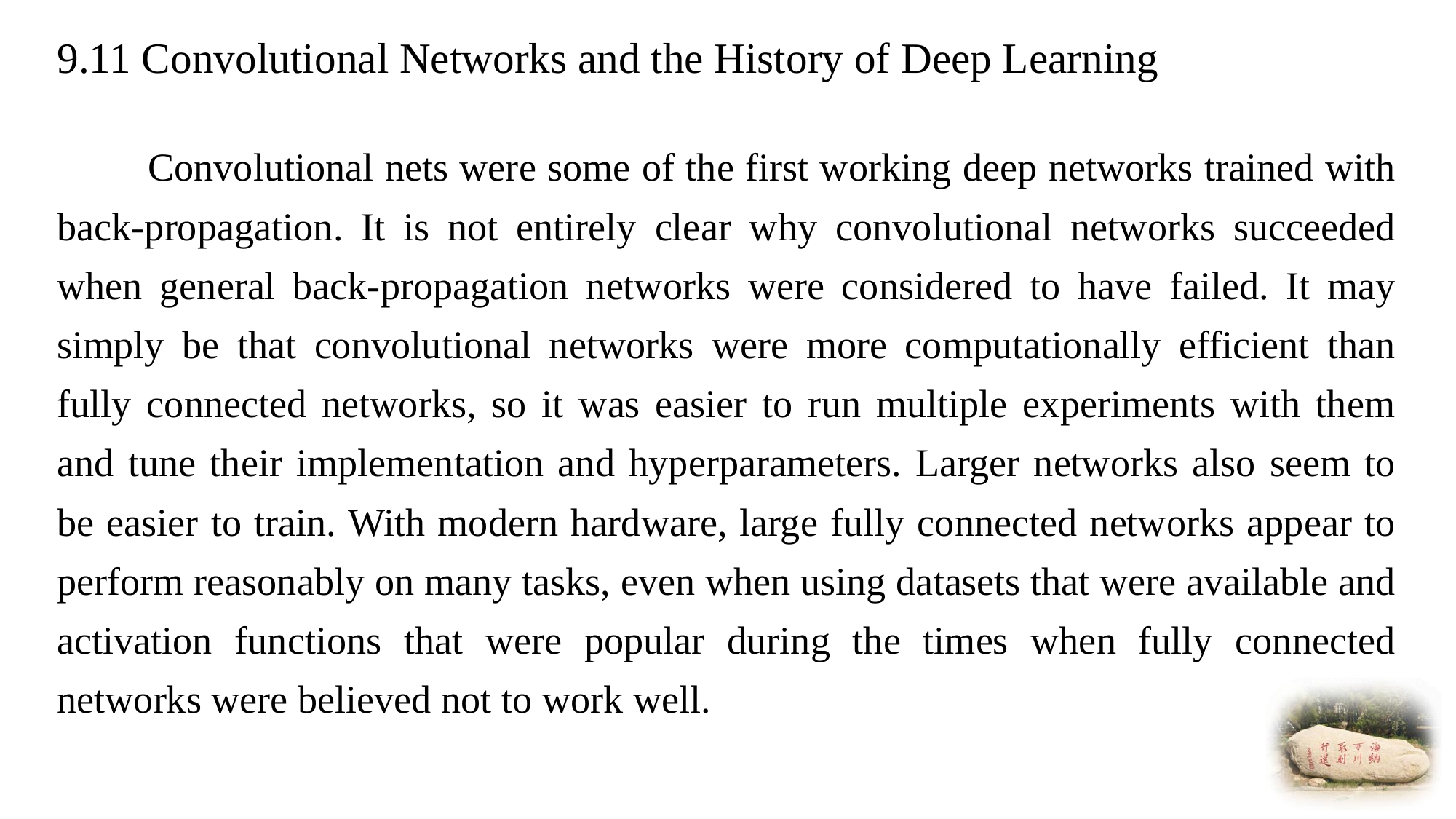

# 9.11 Convolutional Networks and the History of Deep Learning
        Convolutional nets were some of the first working deep networks trained with back-propagation. It is not entirely clear why convolutional networks succeeded when general back-propagation networks were considered to have failed. It may simply be that convolutional networks were more computationally efficient than fully connected networks, so it was easier to run multiple experiments with them and tune their implementation and hyperparameters. Larger networks also seem to be easier to train. With modern hardware, large fully connected networks appear to perform reasonably on many tasks, even when using datasets that were available and activation functions that were popular during the times when fully connected networks were believed not to work well.